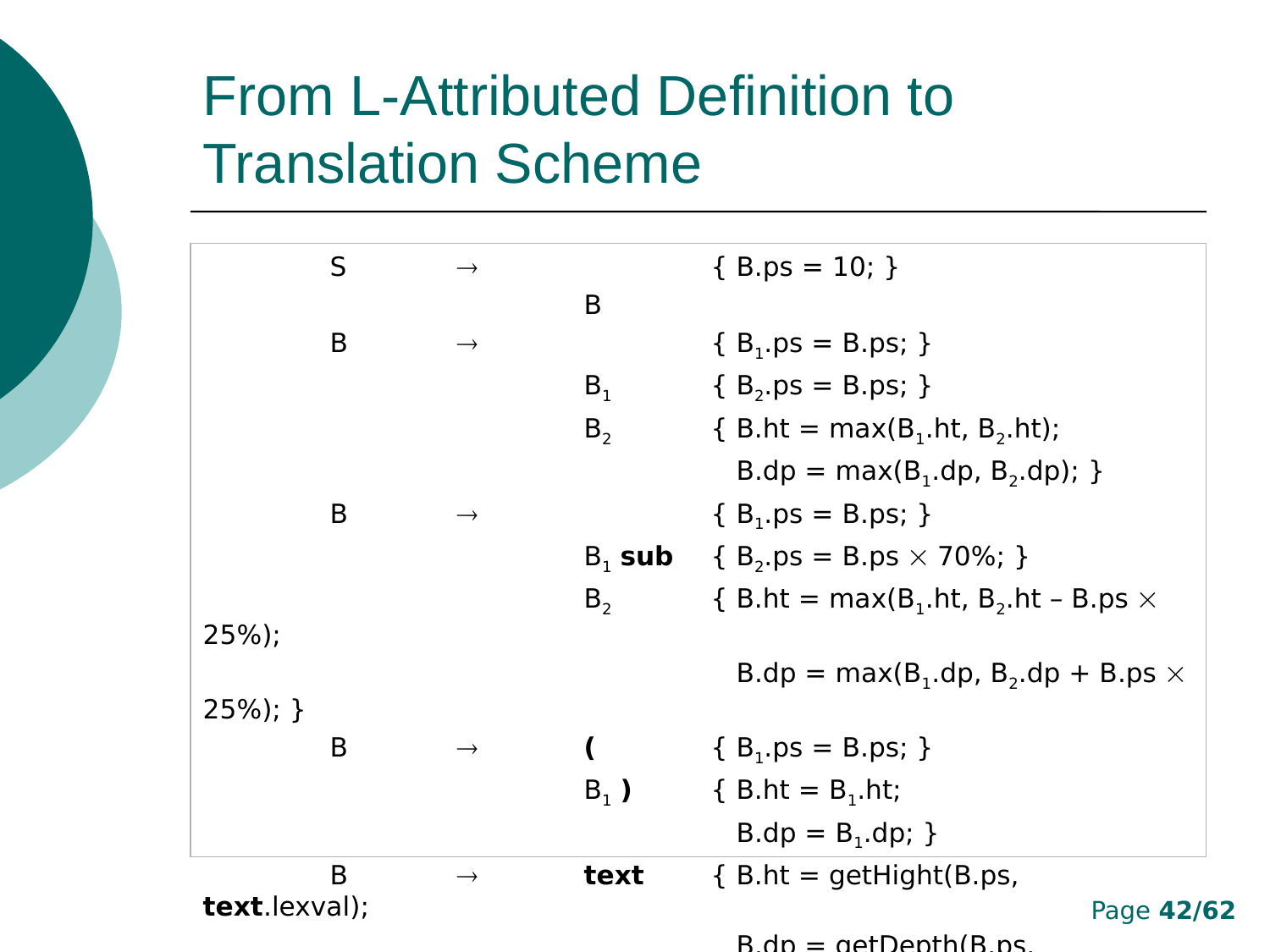

# From L-Attributed Definition to Translation Scheme
	S	→		{ B.ps = 10; }
			B
	B	→		{ B1.ps = B.ps; }
			B1	{ B2.ps = B.ps; }
			B2	{ B.ht = max(B1.ht, B2.ht);
				   B.dp = max(B1.dp, B2.dp); }
	B	→		{ B1.ps = B.ps; }
			B1 sub	{ B2.ps = B.ps × 70%; }
			B2	{ B.ht = max(B1.ht, B2.ht – B.ps × 25%);
				   B.dp = max(B1.dp, B2.dp + B.ps × 25%); }
	B	→	( 	{ B1.ps = B.ps; }
			B1 )	{ B.ht = B1.ht;
				   B.dp = B1.dp; }
	B	→	text	{ B.ht = getHight(B.ps, text.lexval);
				   B.dp = getDepth(B.ps, text.lexval); }